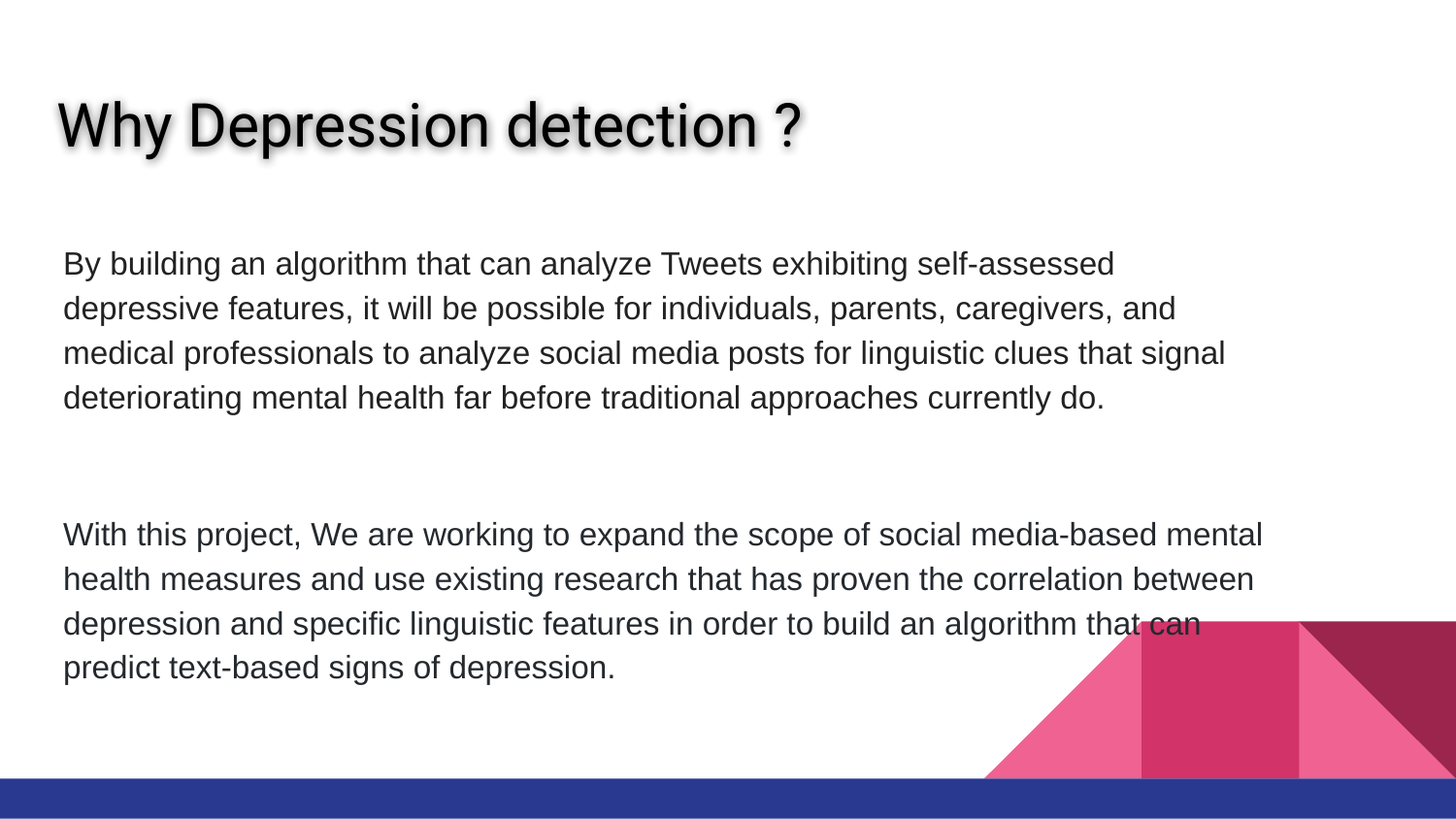

Why Depression detection ?
By building an algorithm that can analyze Tweets exhibiting self-assessed depressive features, it will be possible for individuals, parents, caregivers, and medical professionals to analyze social media posts for linguistic clues that signal deteriorating mental health far before traditional approaches currently do.

With this project, We are working to expand the scope of social media-based mental health measures and use existing research that has proven the correlation between depression and specific linguistic features in order to build an algorithm that can predict text-based signs of depression.